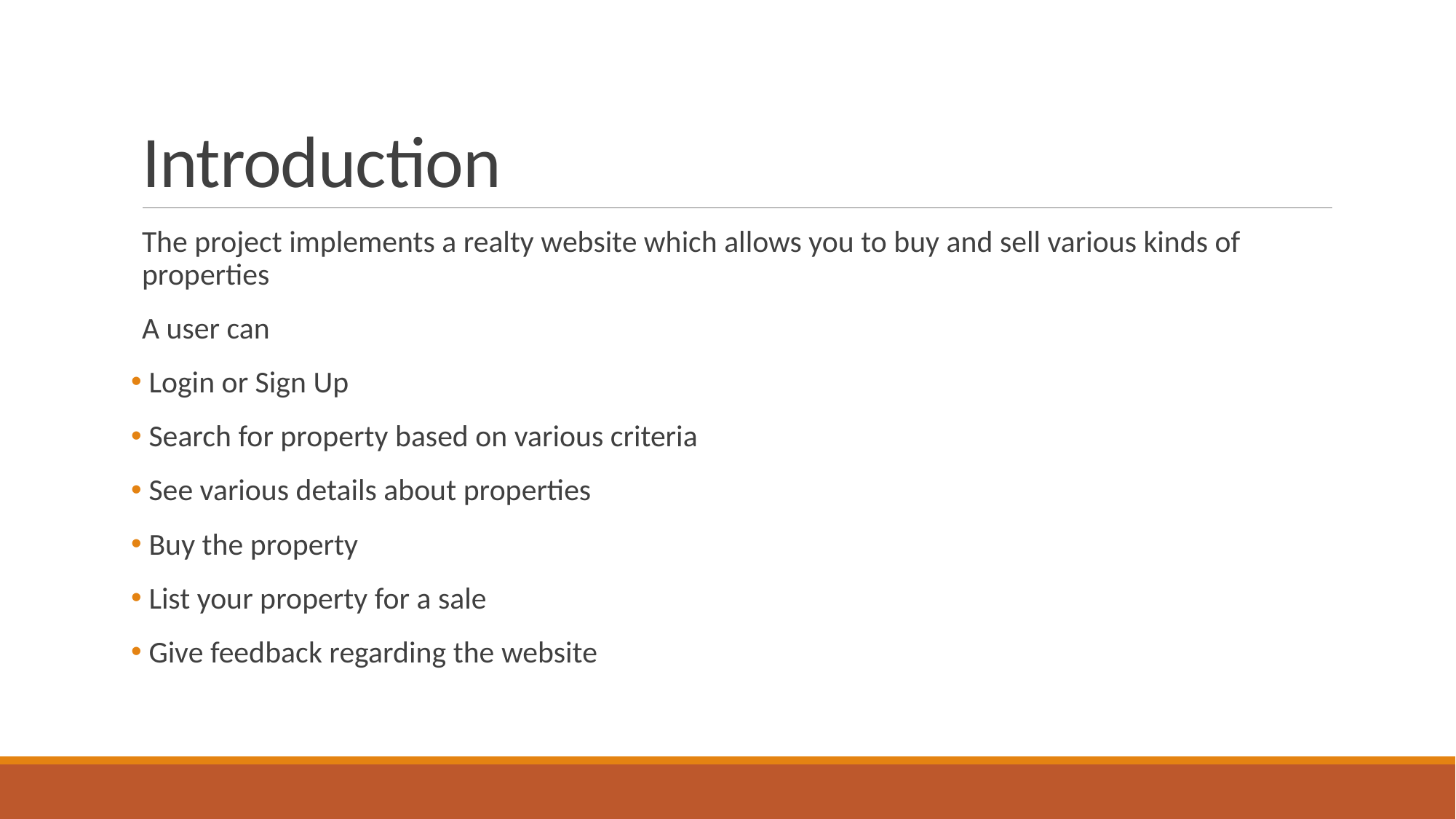

# Introduction
The project implements a realty website which allows you to buy and sell various kinds of properties
A user can
 Login or Sign Up
 Search for property based on various criteria
 See various details about properties
 Buy the property
 List your property for a sale
 Give feedback regarding the website